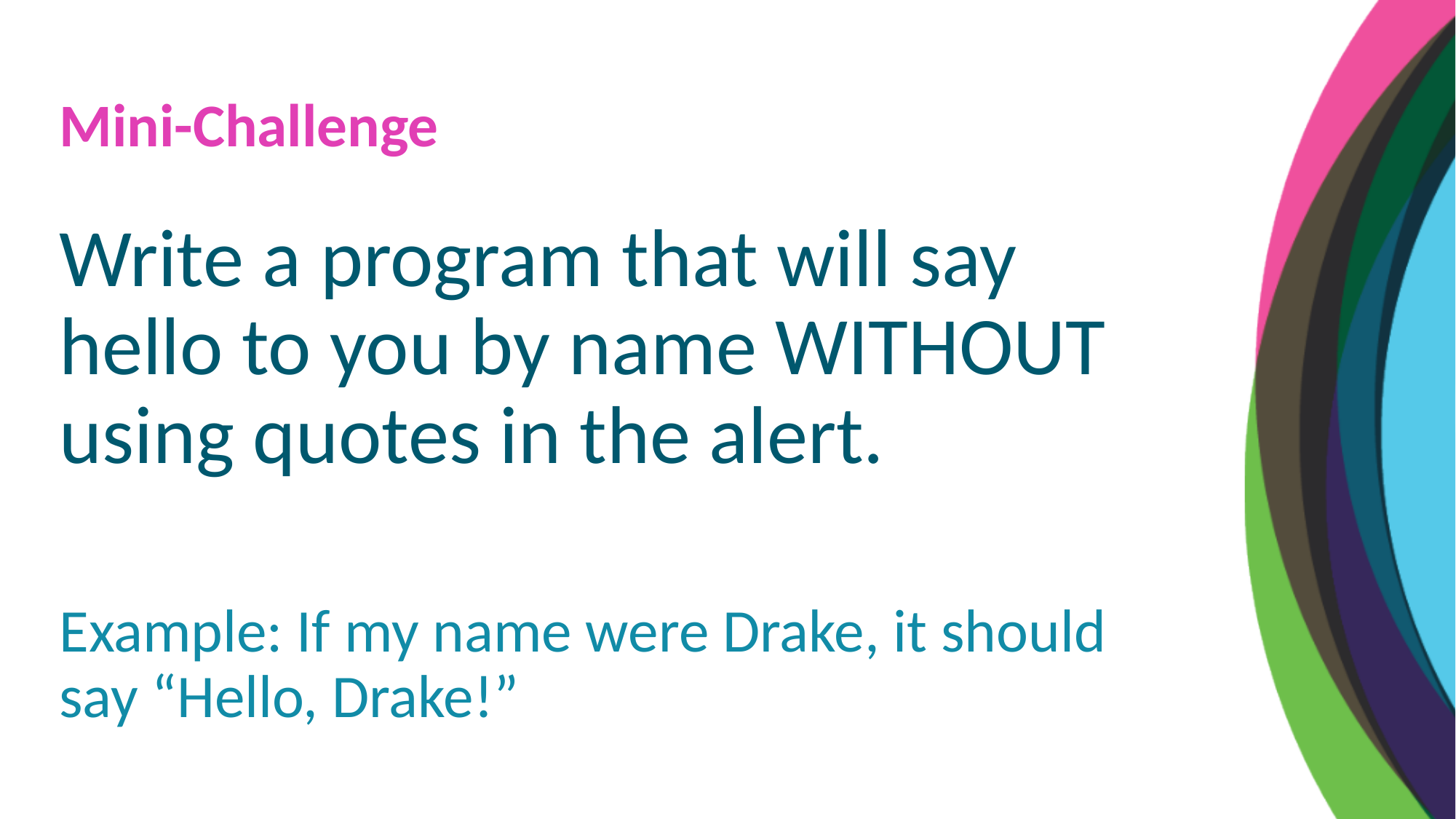

Mini-Challenge
Write a program that will say hello to you by name WITHOUT using quotes in the alert.

Example: If my name were Drake, it should say “Hello, Drake!”